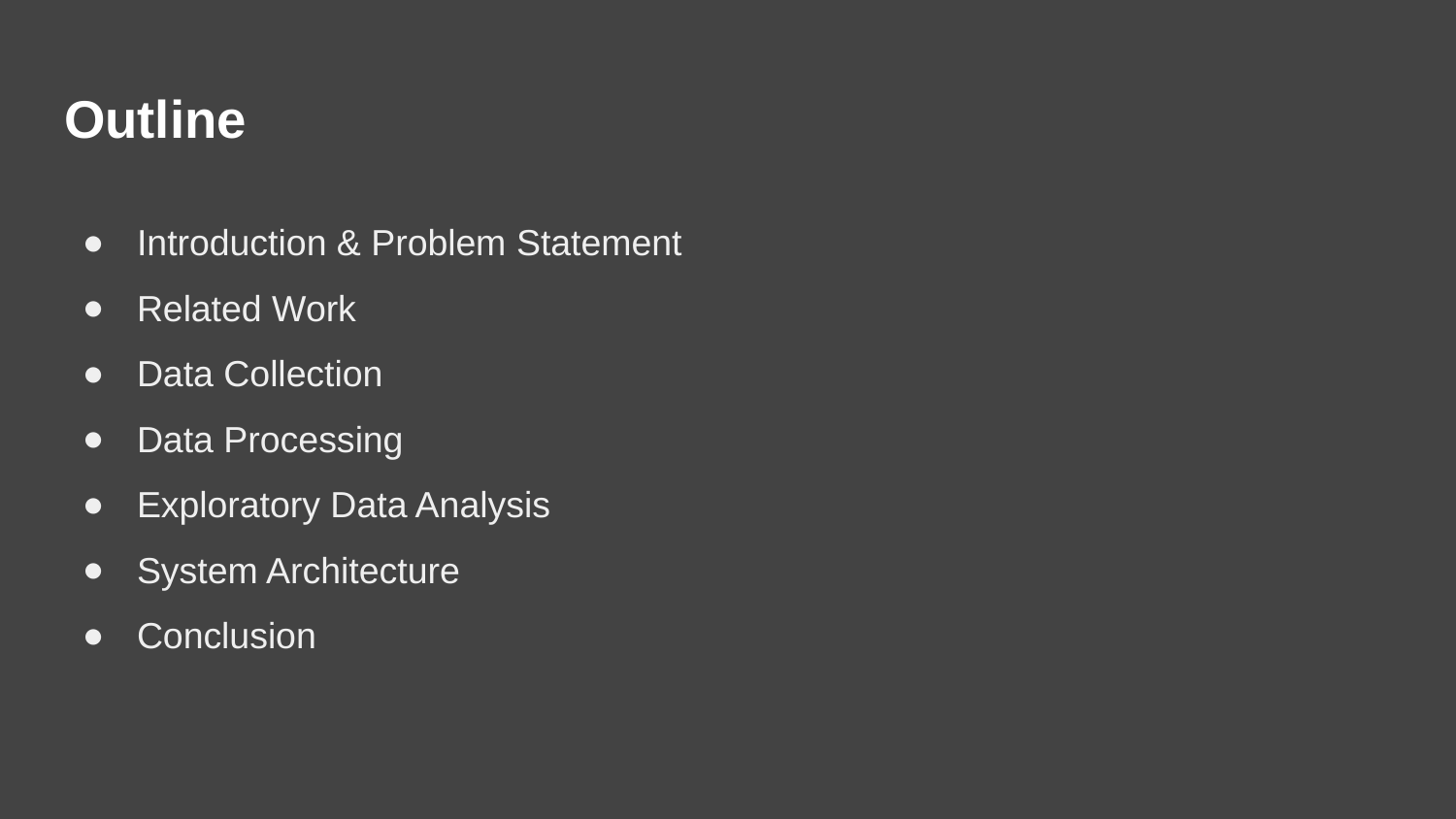

# Outline
Introduction & Problem Statement
Related Work
Data Collection
Data Processing
Exploratory Data Analysis
System Architecture
Conclusion